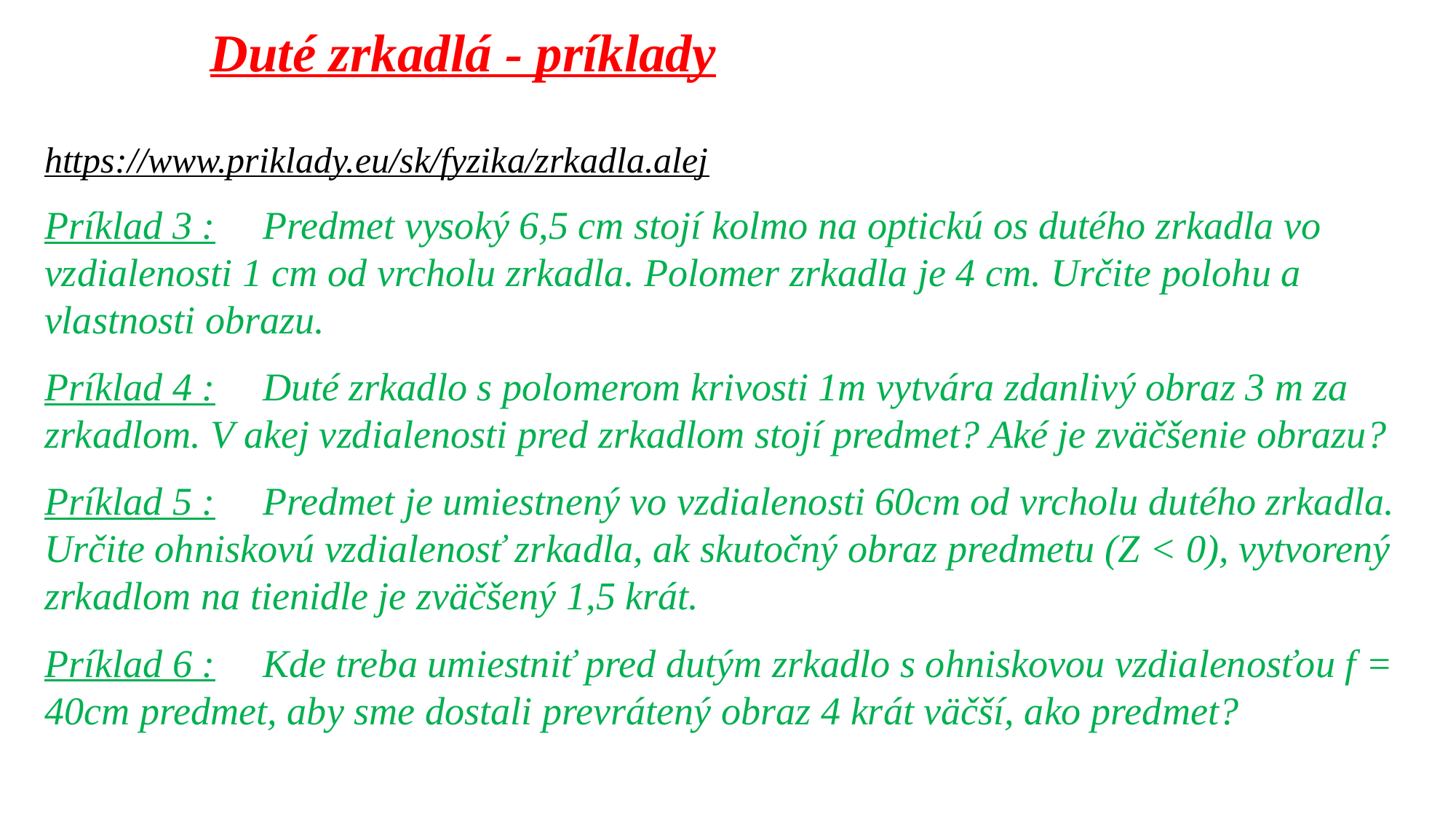

Duté zrkadlá - príklady
https://www.priklady.eu/sk/fyzika/zrkadla.alej
Príklad 3 :	Predmet vysoký 6,5 cm stojí kolmo na optickú os dutého zrkadla vo vzdialenosti 1 cm od vrcholu zrkadla. Polomer zrkadla je 4 cm. Určite polohu a vlastnosti obrazu.
Príklad 4 :	Duté zrkadlo s polomerom krivosti 1m vytvára zdanlivý obraz 3 m za zrkadlom. V akej vzdialenosti pred zrkadlom stojí predmet? Aké je zväčšenie obrazu?
Príklad 5 :	Predmet je umiestnený vo vzdialenosti 60cm od vrcholu dutého zrkadla. Určite ohniskovú vzdialenosť zrkadla, ak skutočný obraz predmetu (Z < 0), vytvorený zrkadlom na tienidle je zväčšený 1,5 krát.
Príklad 6 :	Kde treba umiestniť pred dutým zrkadlo s ohniskovou vzdialenosťou f = 40cm predmet, aby sme dostali prevrátený obraz 4 krát väčší, ako predmet?